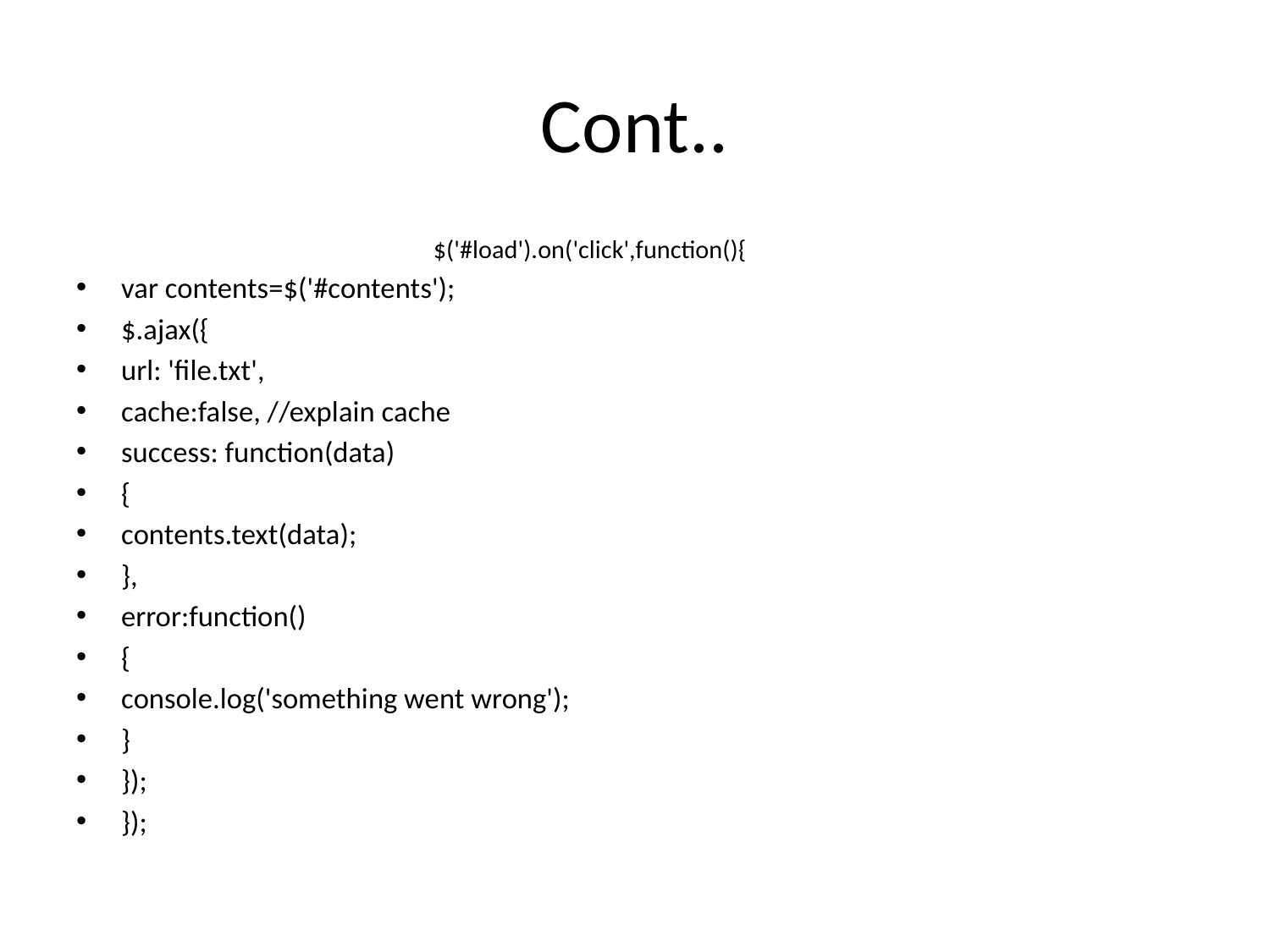

# Cont..
                                                    $('#load').on('click',function(){
			var contents=$('#contents');
			$.ajax({
			url: 'file.txt',
			cache:false, //explain cache
			success: function(data)
			{
			contents.text(data);
			},
			error:function()
			{
			console.log('something went wrong');
			}
			});
			});